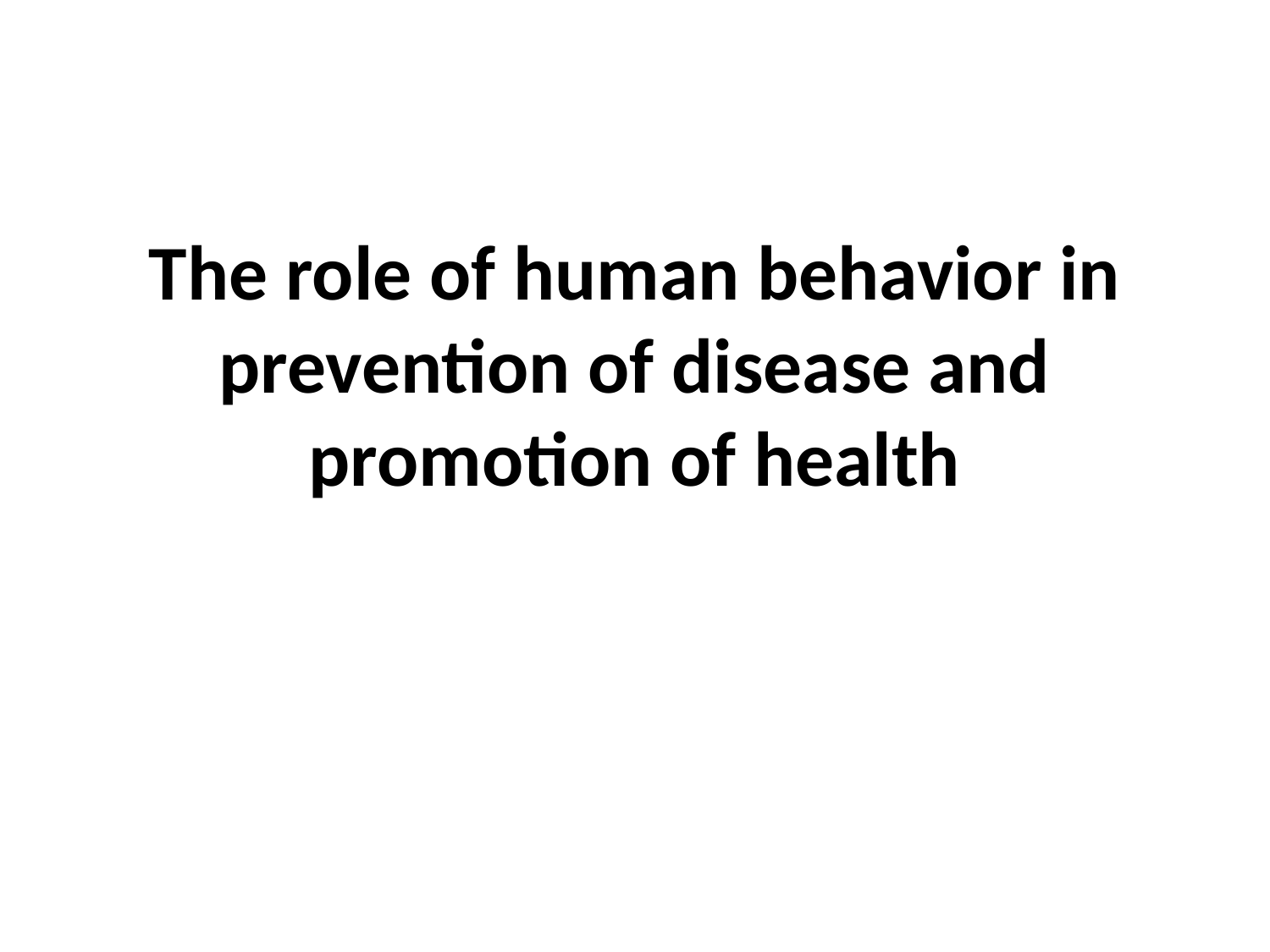

# The role of human behavior in prevention of disease and promotion of health